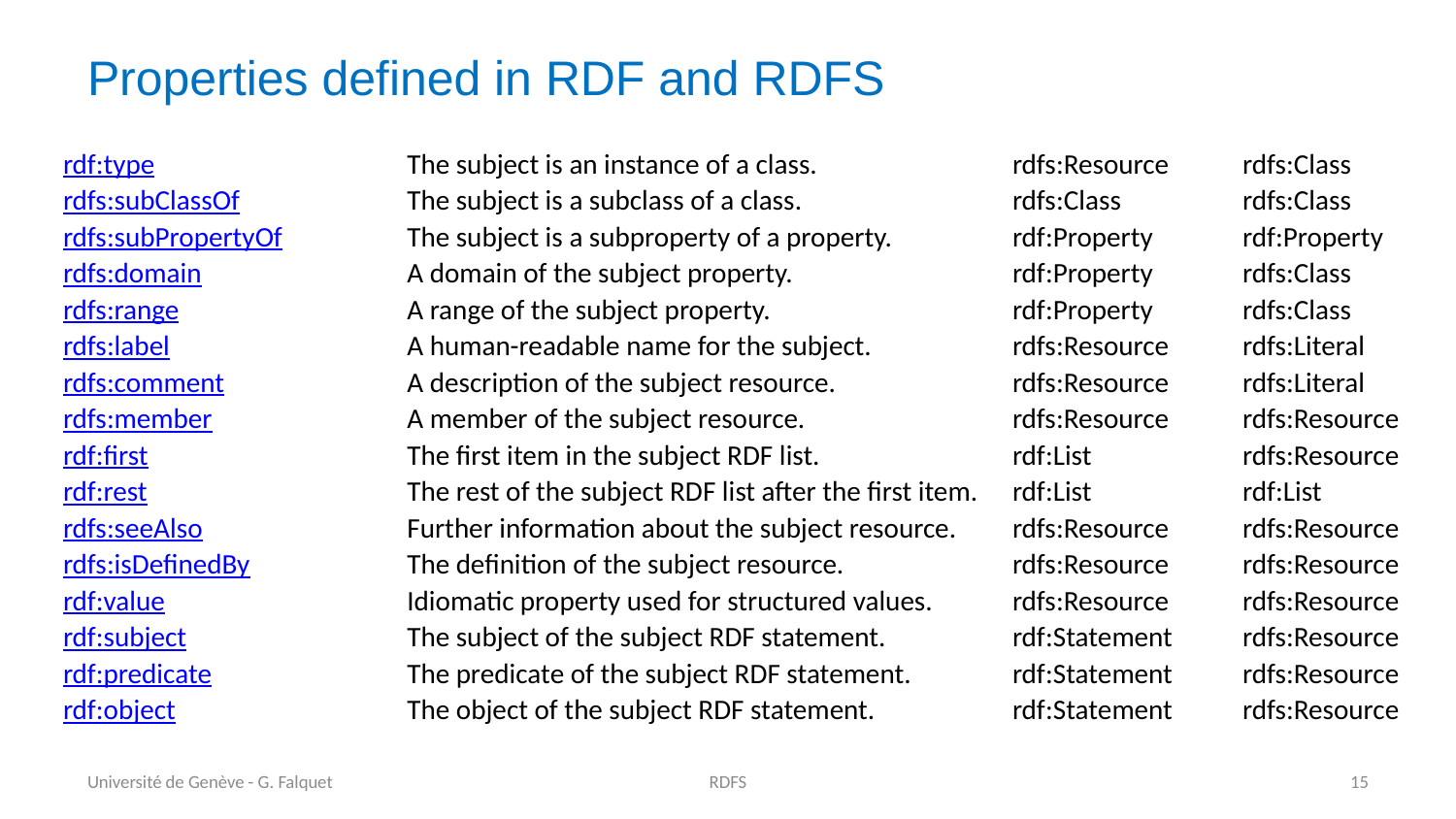

# Properties defined in RDF and RDFS
| rdf:type | The subject is an instance of a class. | rdfs:Resource | rdfs:Class |
| --- | --- | --- | --- |
| rdfs:subClassOf | The subject is a subclass of a class. | rdfs:Class | rdfs:Class |
| rdfs:subPropertyOf | The subject is a subproperty of a property. | rdf:Property | rdf:Property |
| rdfs:domain | A domain of the subject property. | rdf:Property | rdfs:Class |
| rdfs:range | A range of the subject property. | rdf:Property | rdfs:Class |
| rdfs:label | A human-readable name for the subject. | rdfs:Resource | rdfs:Literal |
| rdfs:comment | A description of the subject resource. | rdfs:Resource | rdfs:Literal |
| rdfs:member | A member of the subject resource. | rdfs:Resource | rdfs:Resource |
| rdf:first | The first item in the subject RDF list. | rdf:List | rdfs:Resource |
| rdf:rest | The rest of the subject RDF list after the first item. | rdf:List | rdf:List |
| rdfs:seeAlso | Further information about the subject resource. | rdfs:Resource | rdfs:Resource |
| rdfs:isDefinedBy | The definition of the subject resource. | rdfs:Resource | rdfs:Resource |
| rdf:value | Idiomatic property used for structured values. | rdfs:Resource | rdfs:Resource |
| rdf:subject | The subject of the subject RDF statement. | rdf:Statement | rdfs:Resource |
| rdf:predicate | The predicate of the subject RDF statement. | rdf:Statement | rdfs:Resource |
| rdf:object | The object of the subject RDF statement. | rdf:Statement | rdfs:Resource |
Université de Genève - G. Falquet
RDFS
15